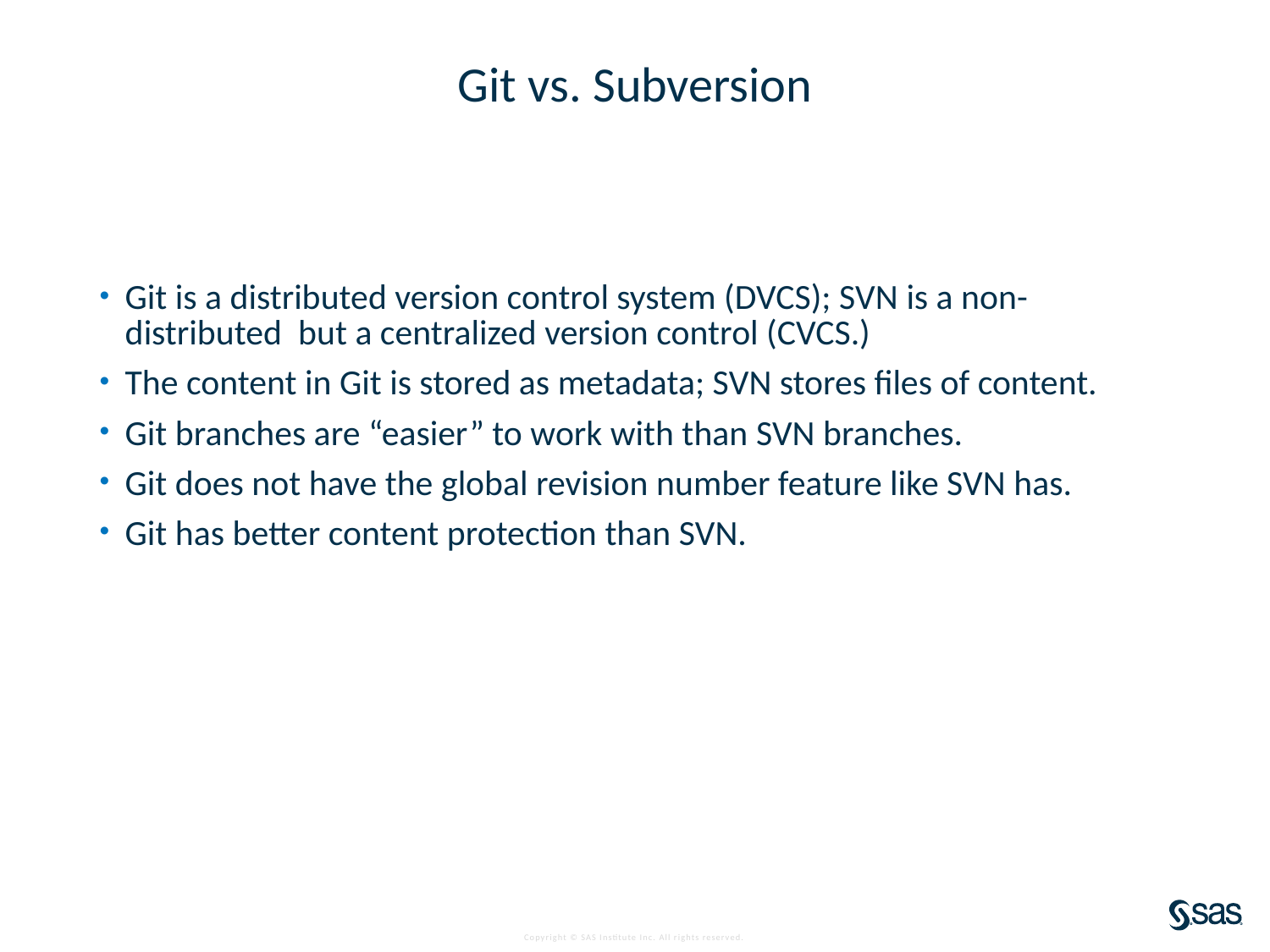

# Git vs. Subversion

Git is a distributed version control system (DVCS); SVN is a non-distributed  but a centralized version control (CVCS.)
The content in Git is stored as metadata; SVN stores files of content.
Git branches are “easier” to work with than SVN branches.
Git does not have the global revision number feature like SVN has.
Git has better content protection than SVN.